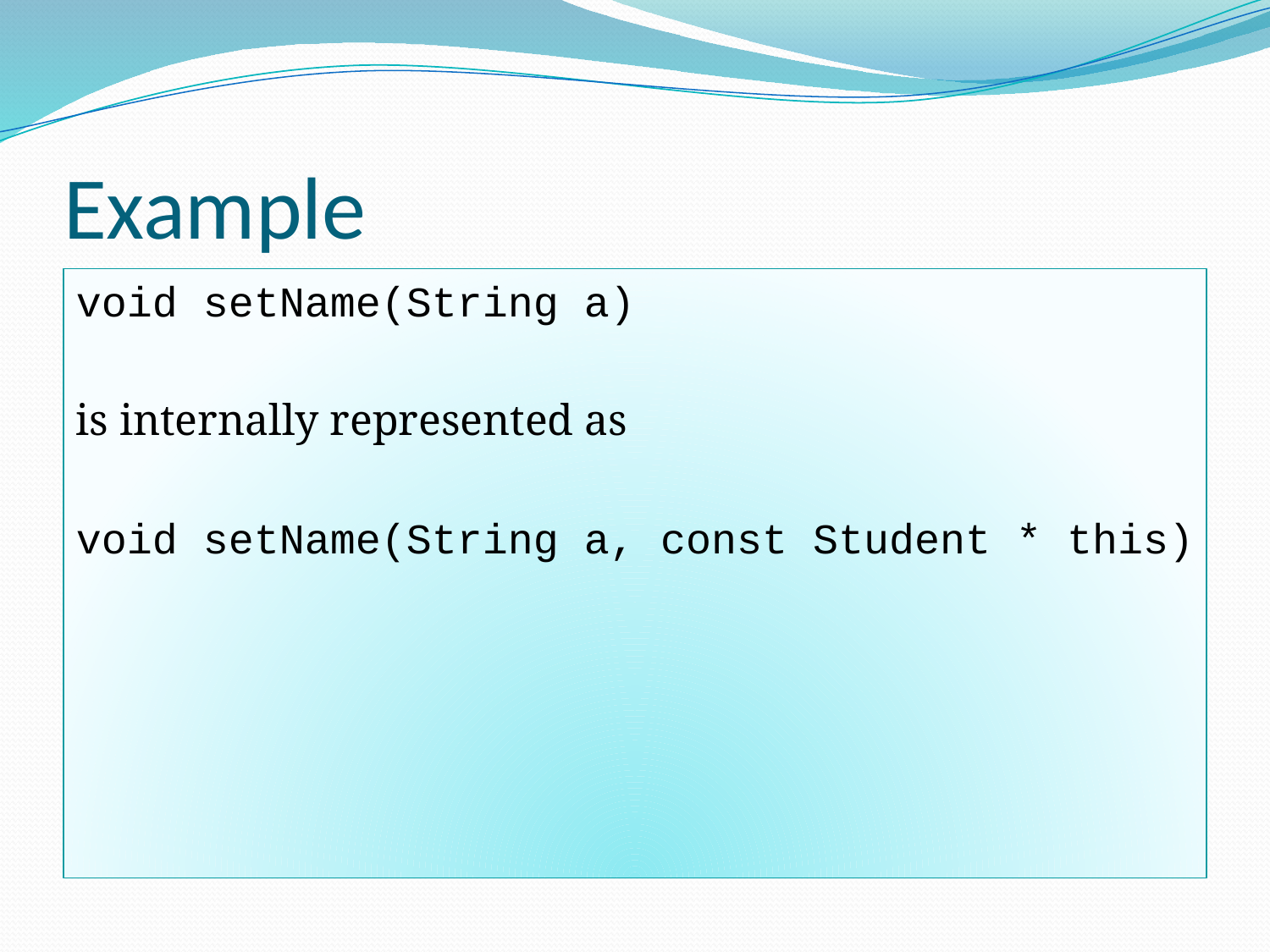

# Example
void setName(String a)

is internally represented as

void setName(String a, const Student * this)